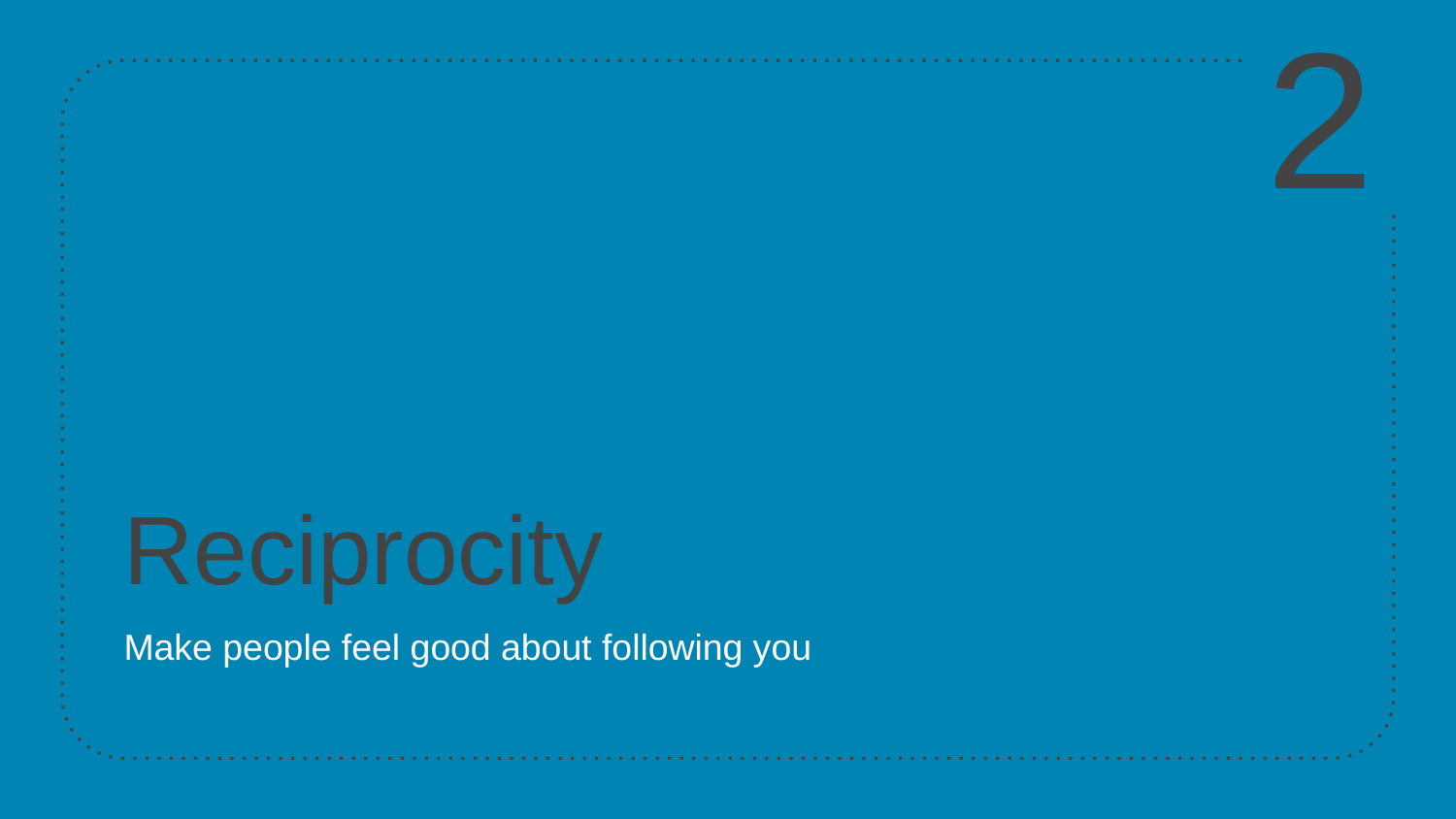

2
# Reciprocity
Make people feel good about following you